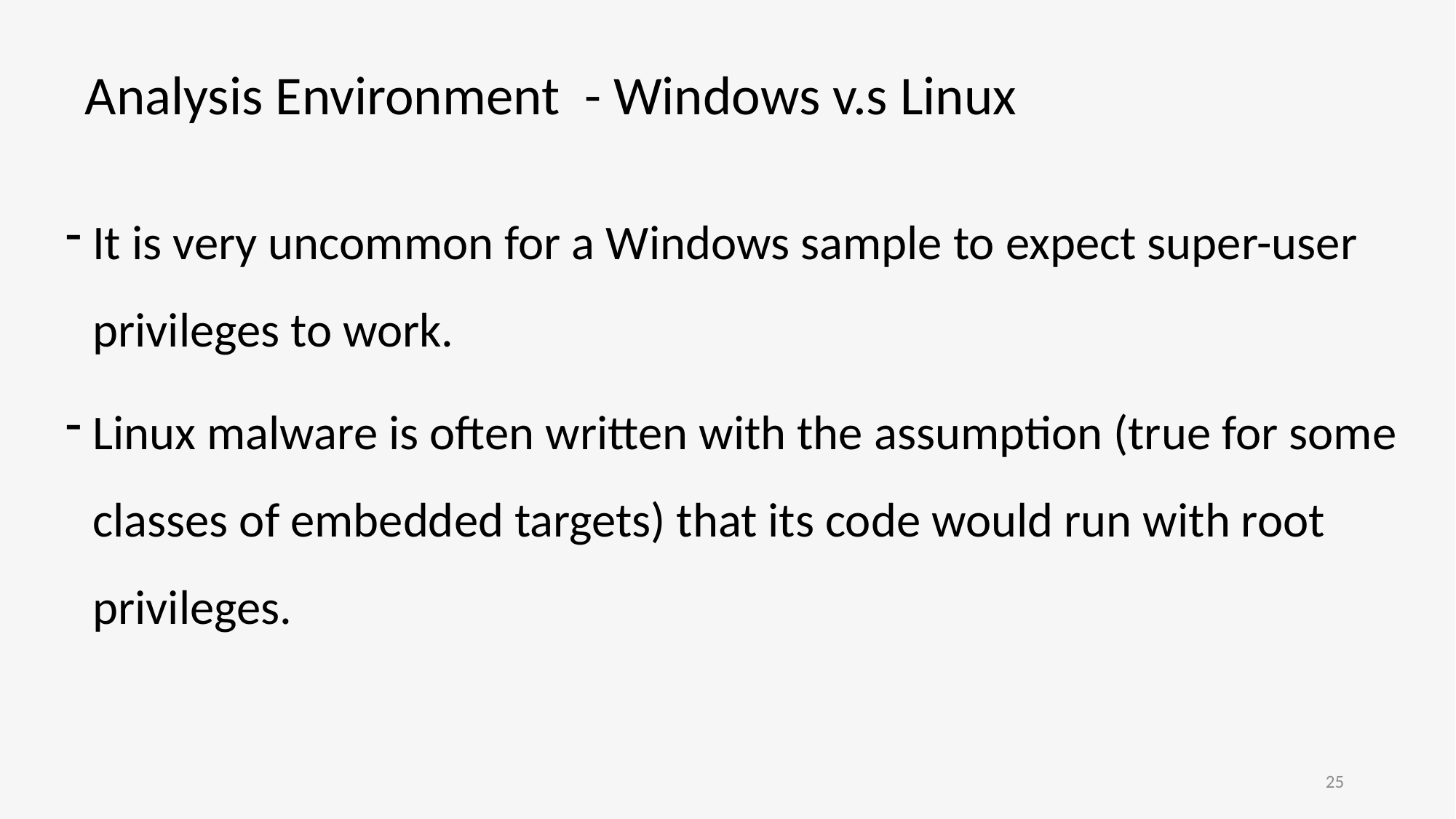

# Analysis Environment  - Windows v.s Linux
It is very uncommon for a Windows sample to expect super-user privileges to work.
Linux malware is often written with the assumption (true for some classes of embedded targets) that its code would run with root privileges.
25